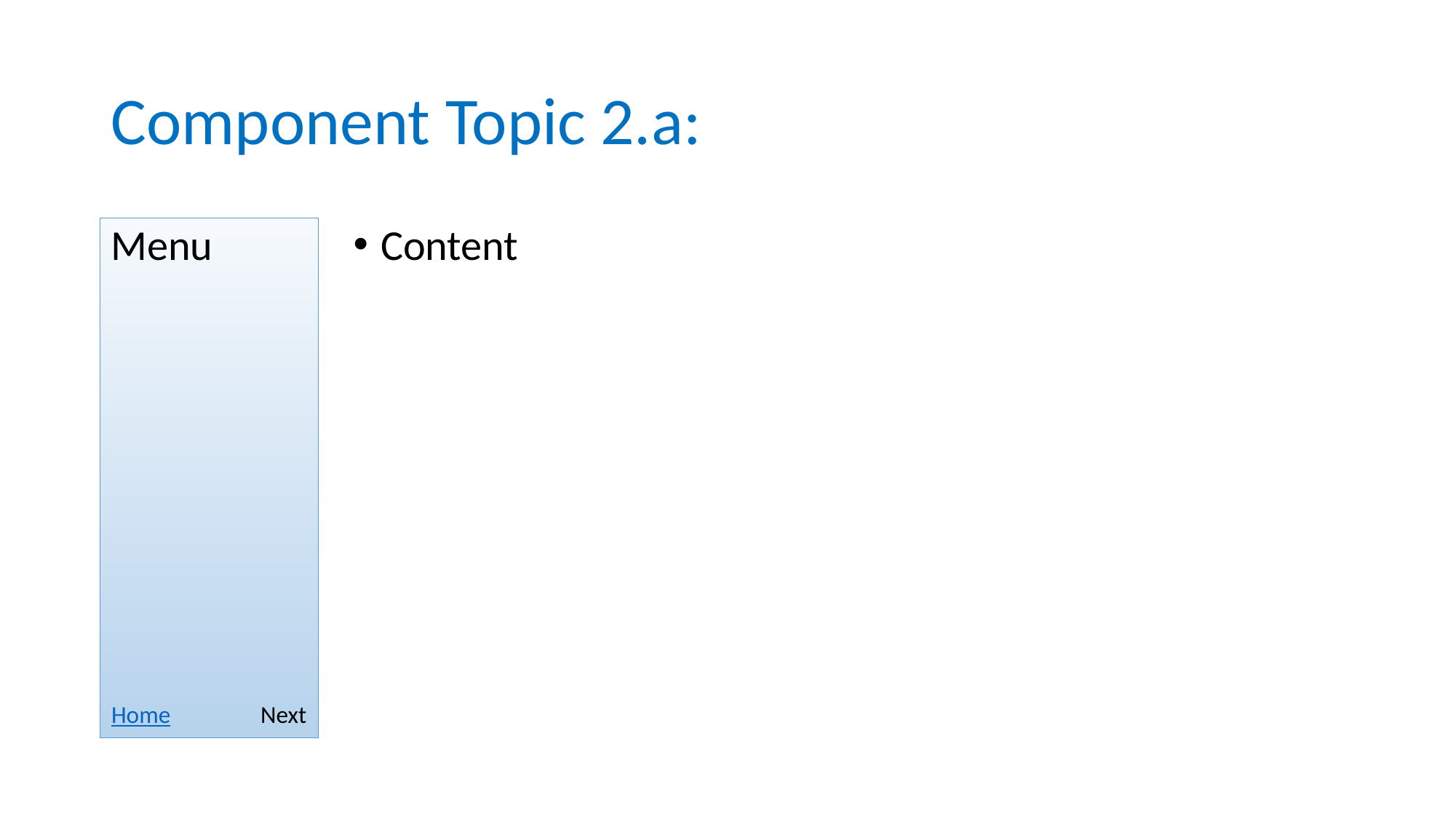

# Component Topic 2.a:
Menu
Content
Home
Next